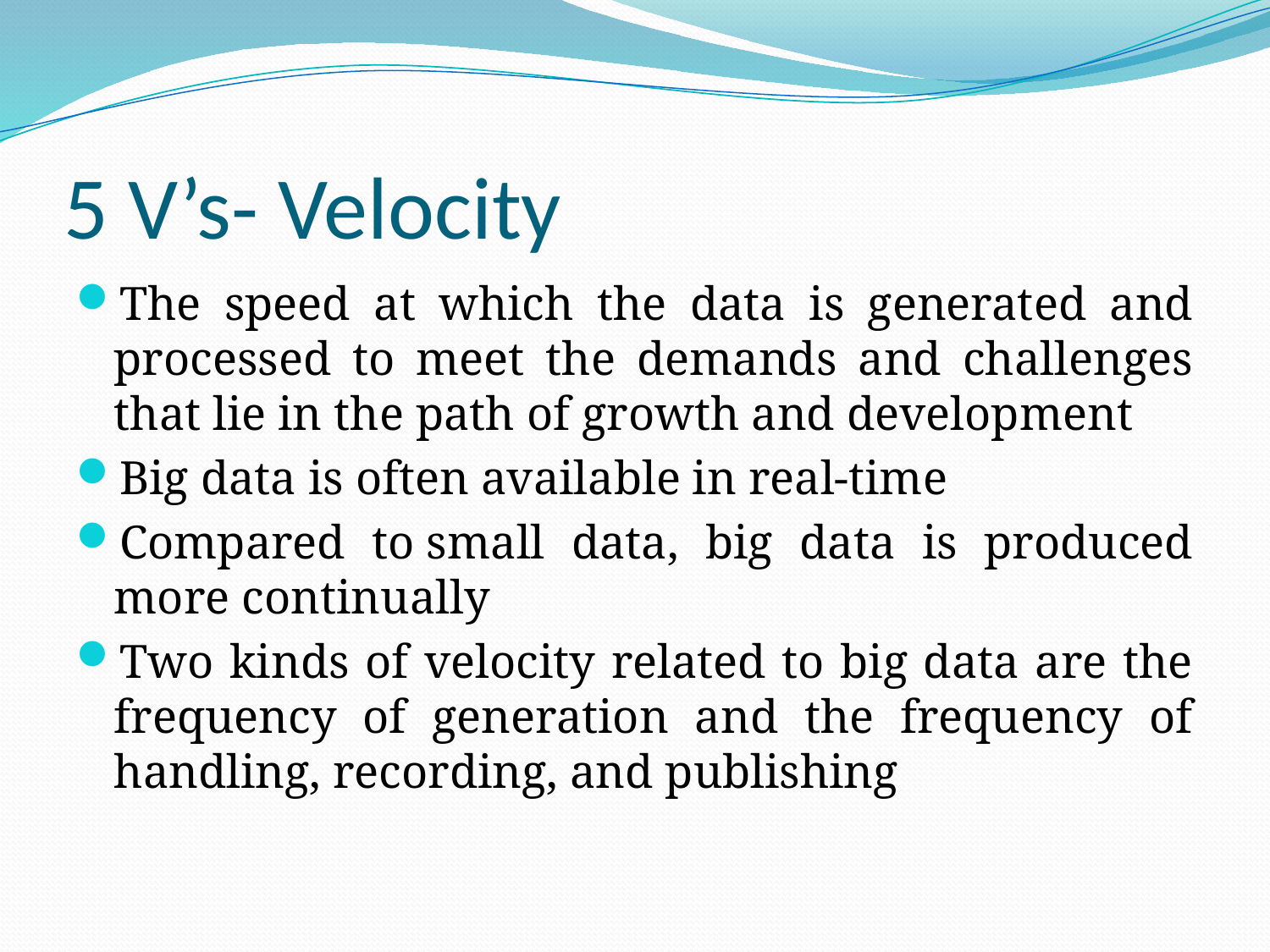

# 5 V’s- Velocity
The speed at which the data is generated and processed to meet the demands and challenges that lie in the path of growth and development
Big data is often available in real-time
Compared to small data, big data is produced more continually
Two kinds of velocity related to big data are the frequency of generation and the frequency of handling, recording, and publishing